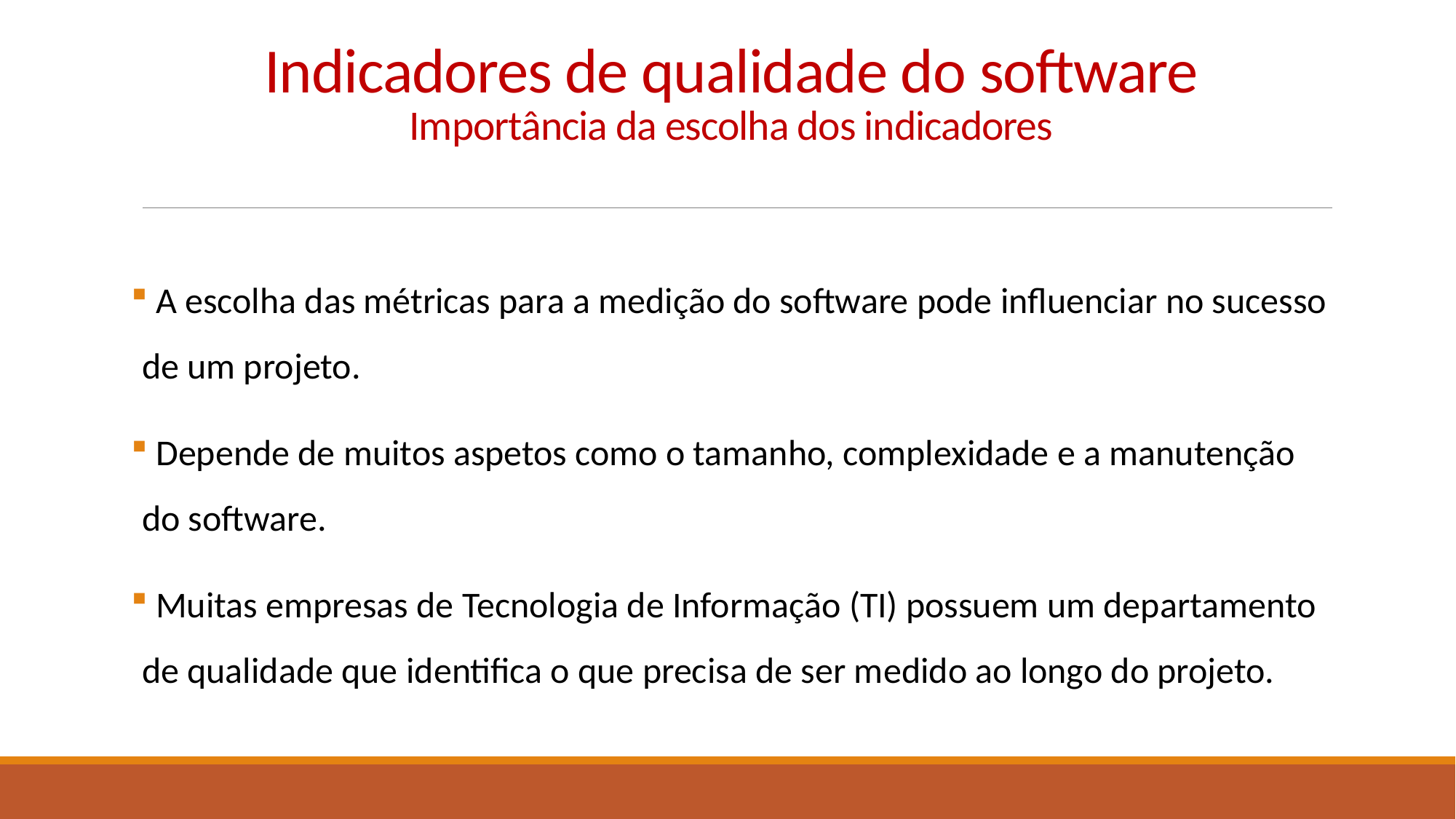

# Indicadores de qualidade do software Importância da escolha dos indicadores
 A escolha das métricas para a medição do software pode influenciar no sucesso de um projeto.
 Depende de muitos aspetos como o tamanho, complexidade e a manutenção do software.
 Muitas empresas de Tecnologia de Informação (TI) possuem um departamento de qualidade que identifica o que precisa de ser medido ao longo do projeto.